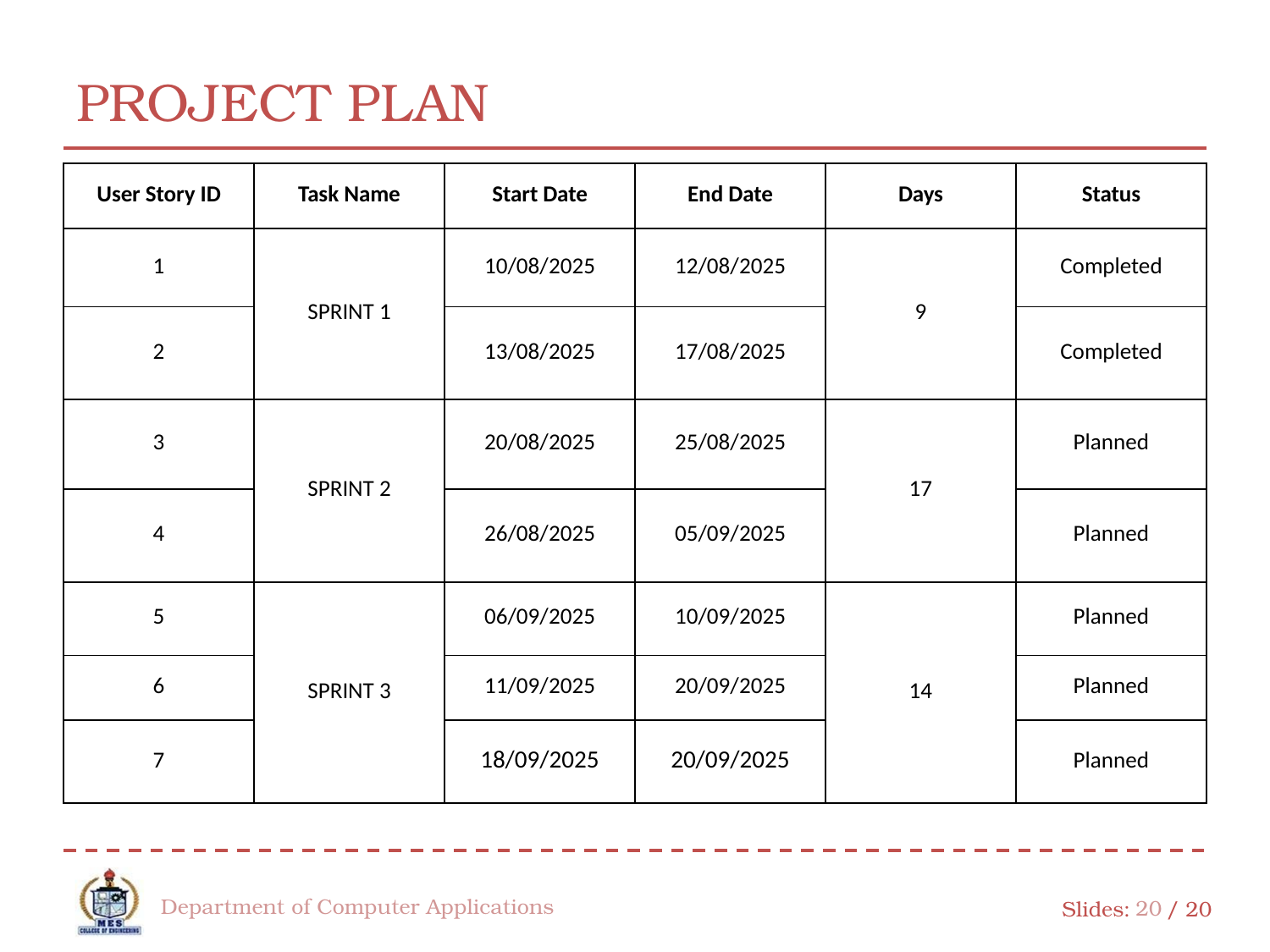

# PROJECT PLAN
| User Story ID | Task Name | Start Date | End Date | Days | Status |
| --- | --- | --- | --- | --- | --- |
| 1 | SPRINT 1 | 10/08/2025 | 12/08/2025 | 9 | Completed |
| 2 |  | 13/08/2025 | 17/08/2025 |  | Completed |
| 3 | SPRINT 2 | 20/08/2025 | 25/08/2025 | 17 | Planned |
| 4 |  | 26/08/2025 | 05/09/2025 |  | Planned |
| 5 | SPRINT 3 | 06/09/2025 | 10/09/2025 | 14 | Planned |
| 6 |  | 11/09/2025 | 20/09/2025 |  | Planned |
| 7 |  | 18/09/2025 | 20/09/2025 |  | Planned |
Department of Computer Applications
20